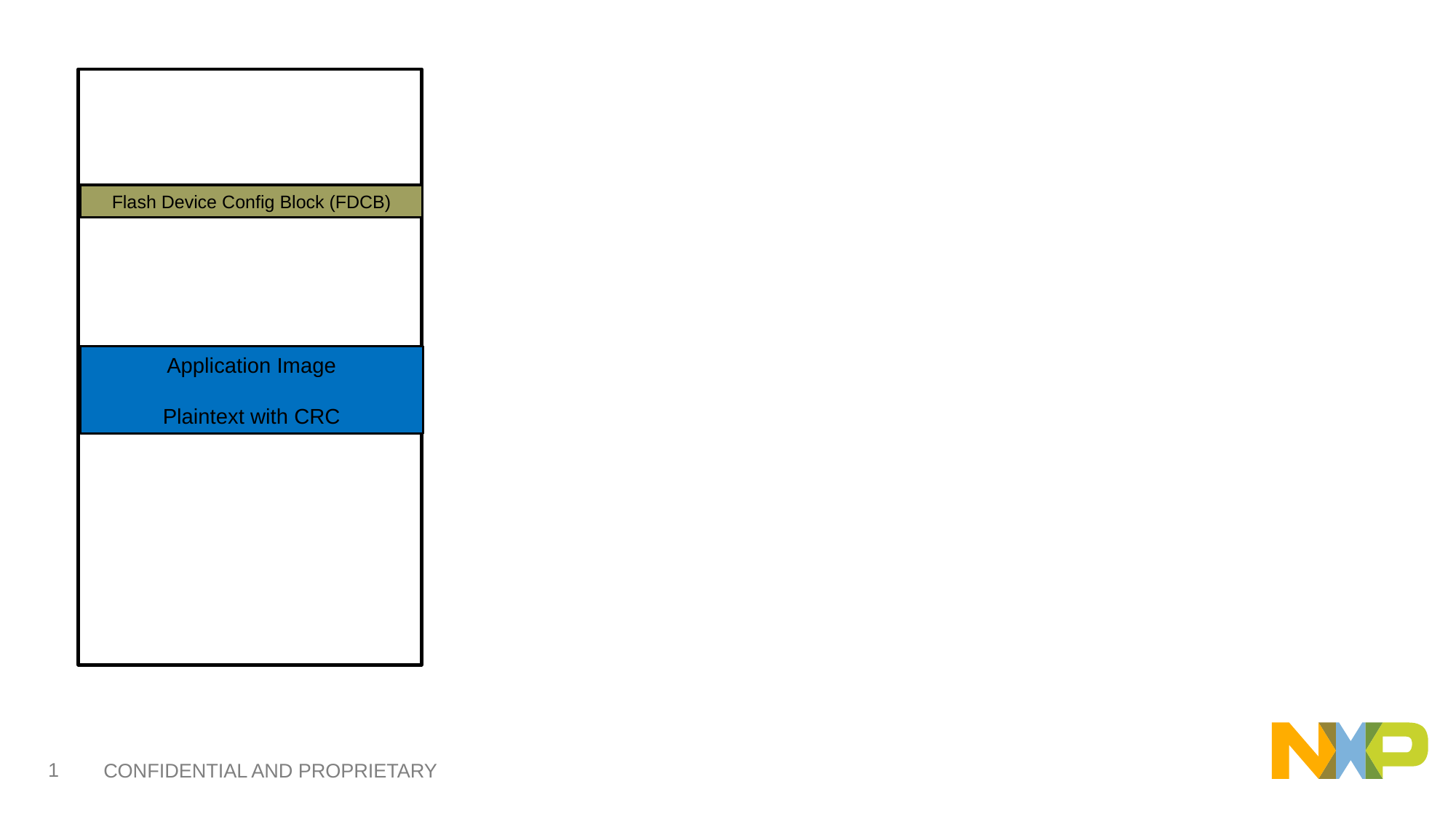

Flash Device Config Block (FDCB)
Application Image

Plaintext with CRC